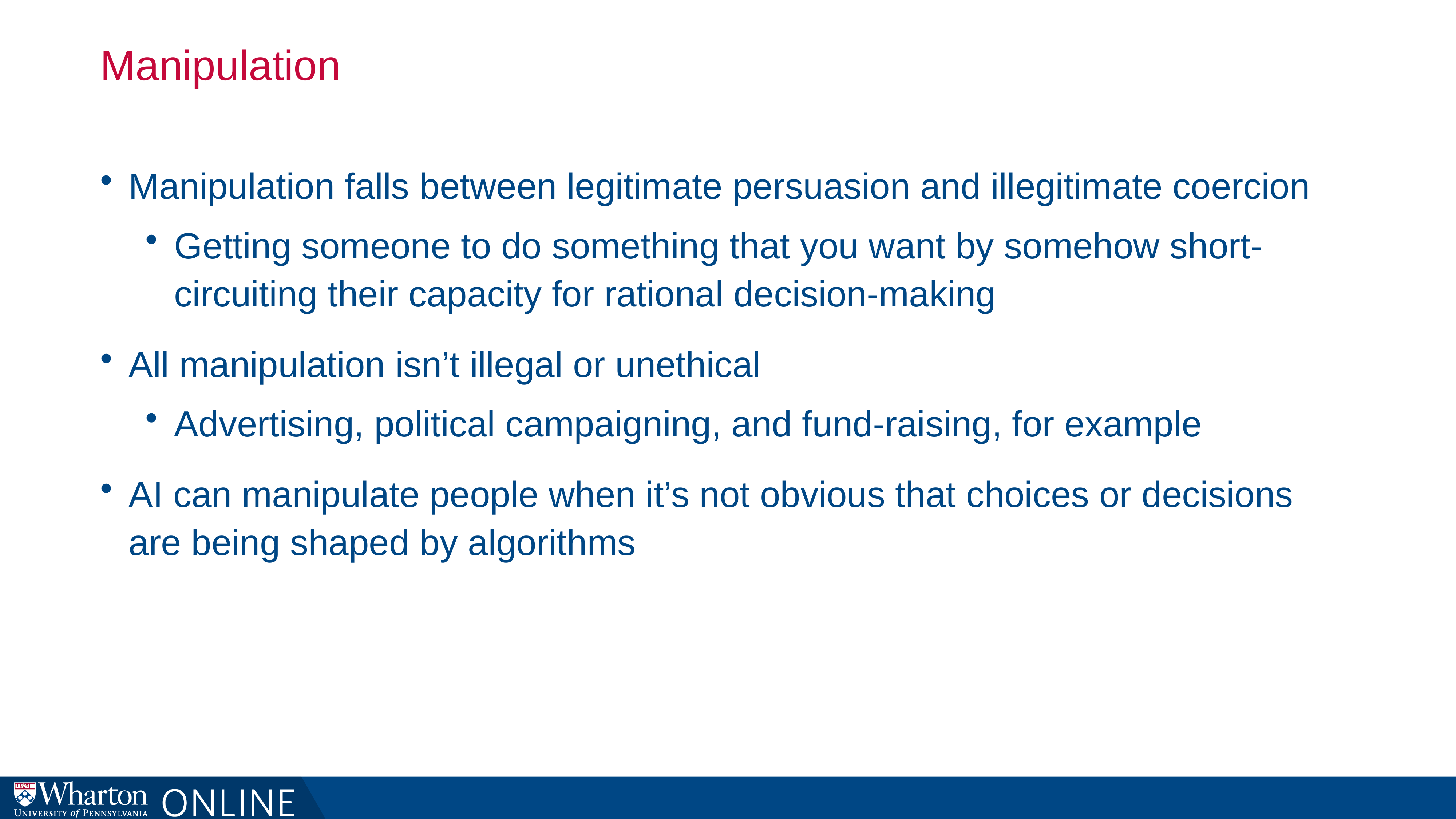

# Manipulation
Manipulation falls between legitimate persuasion and illegitimate coercion
Getting someone to do something that you want by somehow short-circuiting their capacity for rational decision-making
All manipulation isn’t illegal or unethical
Advertising, political campaigning, and fund-raising, for example
AI can manipulate people when it’s not obvious that choices or decisions are being shaped by algorithms